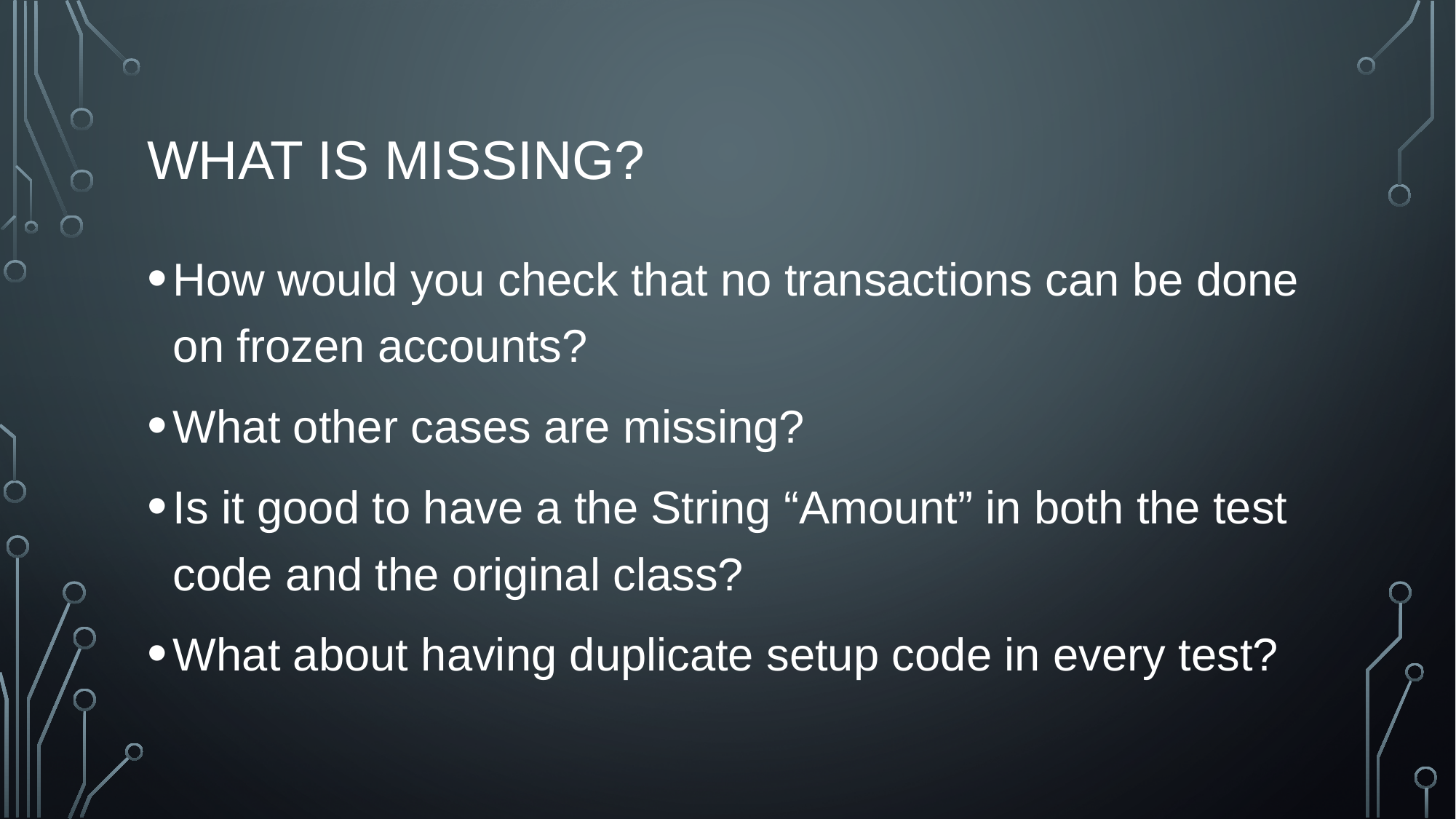

# What is missing?
How would you check that no transactions can be done on frozen accounts?
What other cases are missing?
Is it good to have a the String “Amount” in both the test code and the original class?
What about having duplicate setup code in every test?